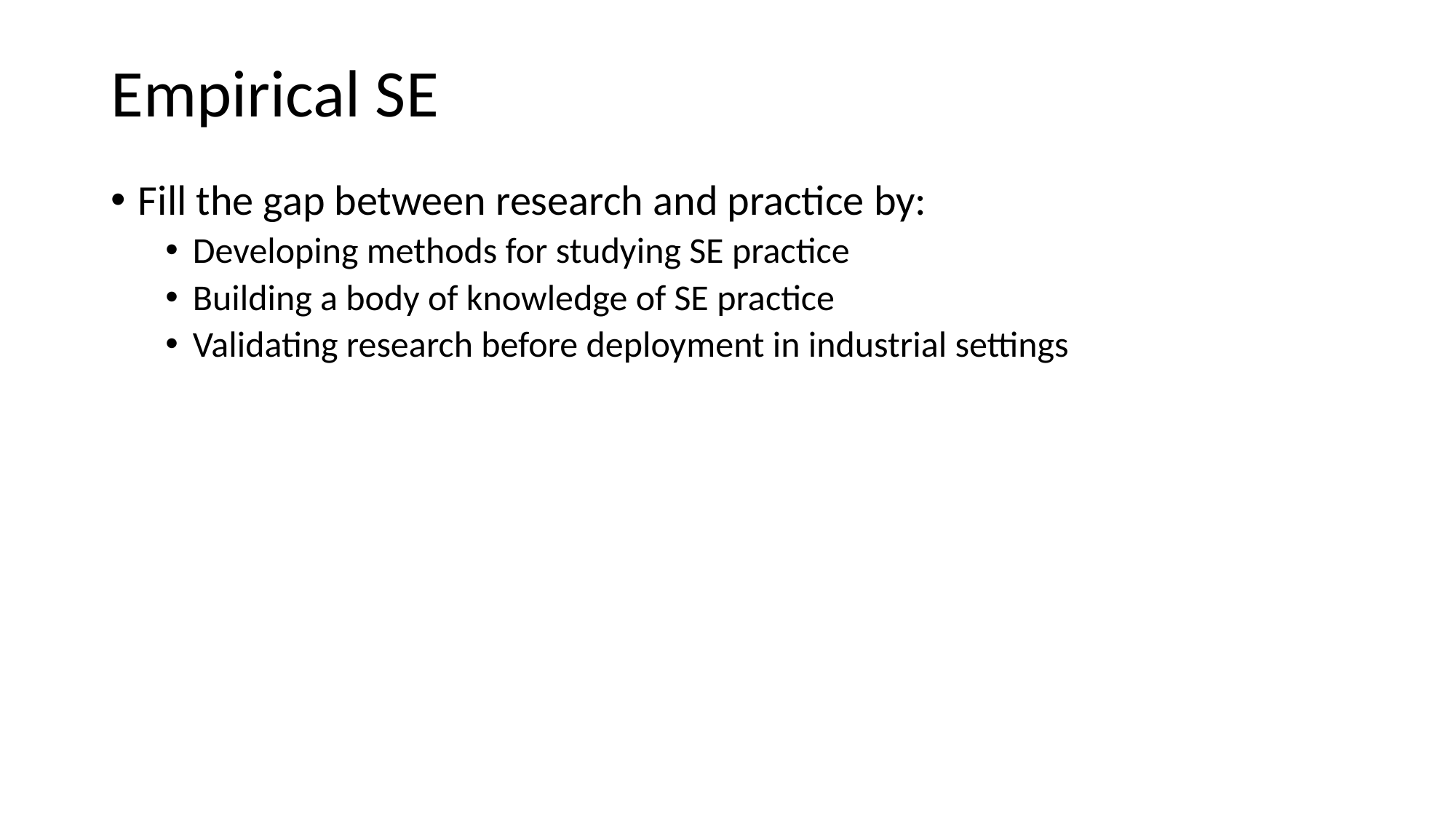

# Empirical SE
Fill the gap between research and practice by:
Developing methods for studying SE practice
Building a body of knowledge of SE practice
Validating research before deployment in industrial settings